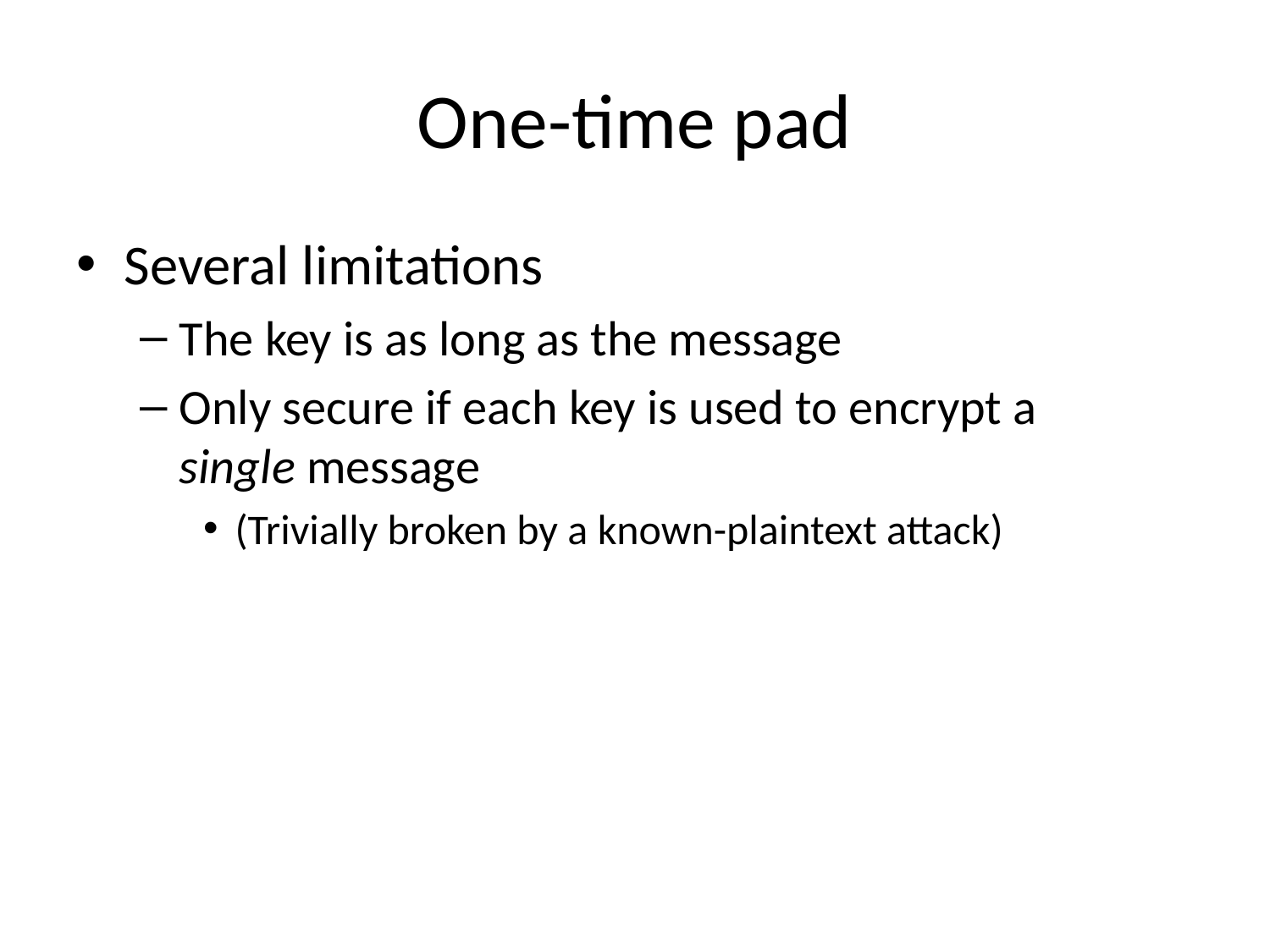

# One-time pad
Several limitations
The key is as long as the message
Only secure if each key is used to encrypt a
single message
(Trivially broken by a known-plaintext attack)